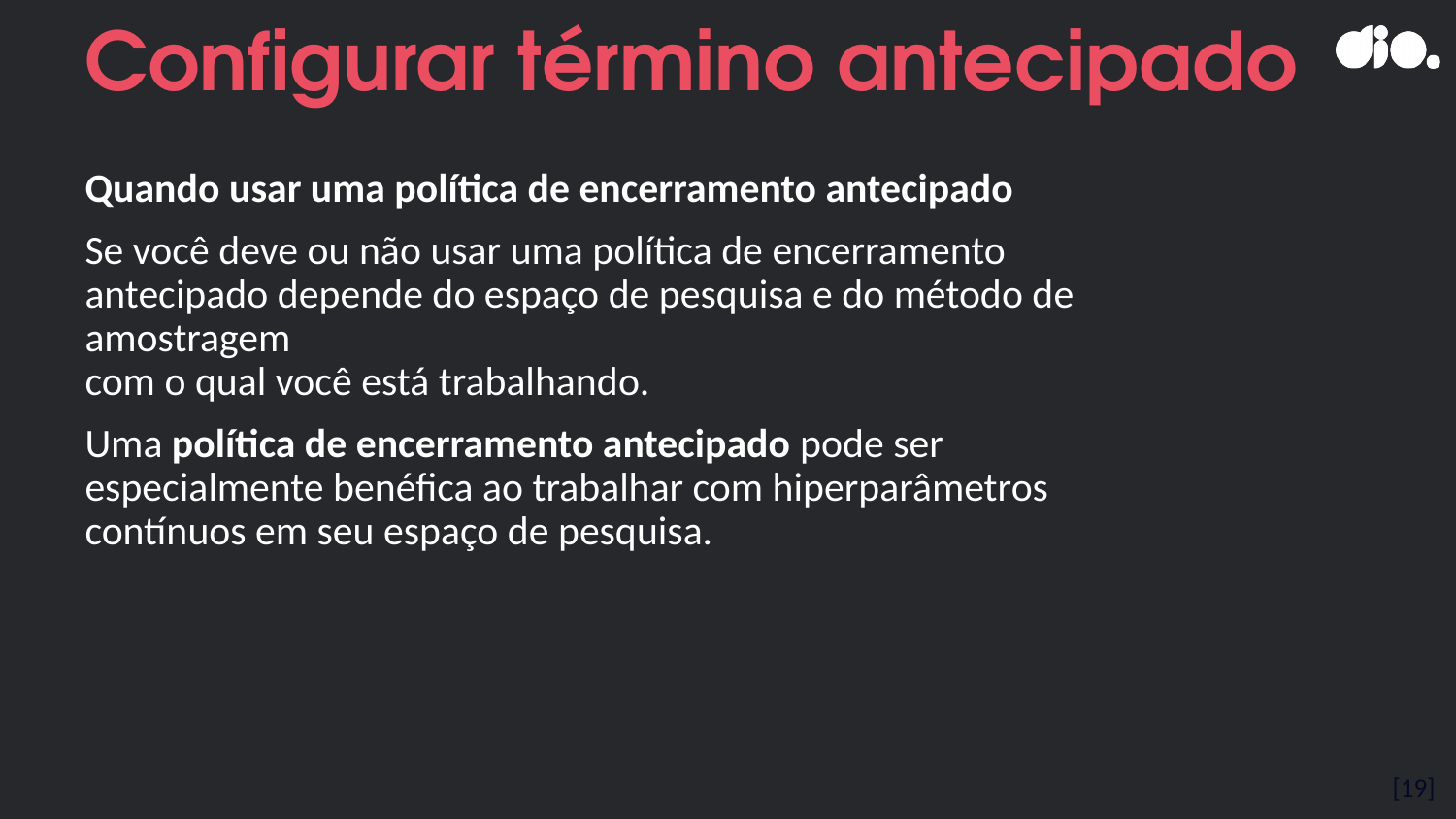

# Configurar término antecipado
Quando usar uma política de encerramento antecipado
Se você deve ou não usar uma política de encerramento antecipado depende do espaço de pesquisa e do método de amostragem
com o qual você está trabalhando.
Uma política de encerramento antecipado pode ser especialmente benéfica ao trabalhar com hiperparâmetros contínuos em seu espaço de pesquisa.
[19]